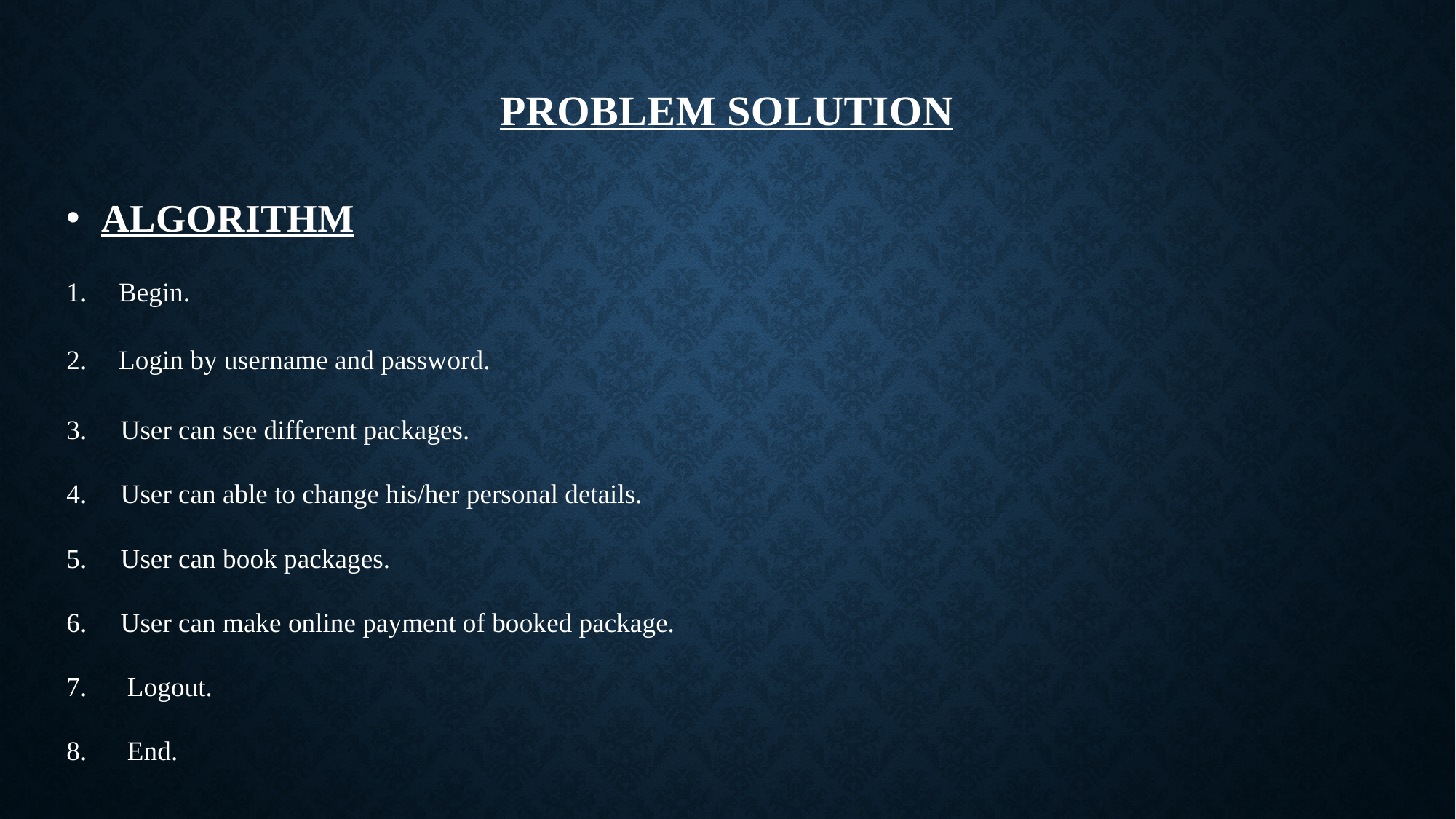

# PROBLEM SOLUTION
ALGORITHM
Begin.
Login by username and password.
3.     User can see different packages.
4.     User can able to change his/her personal details.
5.     User can book packages.
6.     User can make online payment of booked package.
7.      Logout.
8.      End.